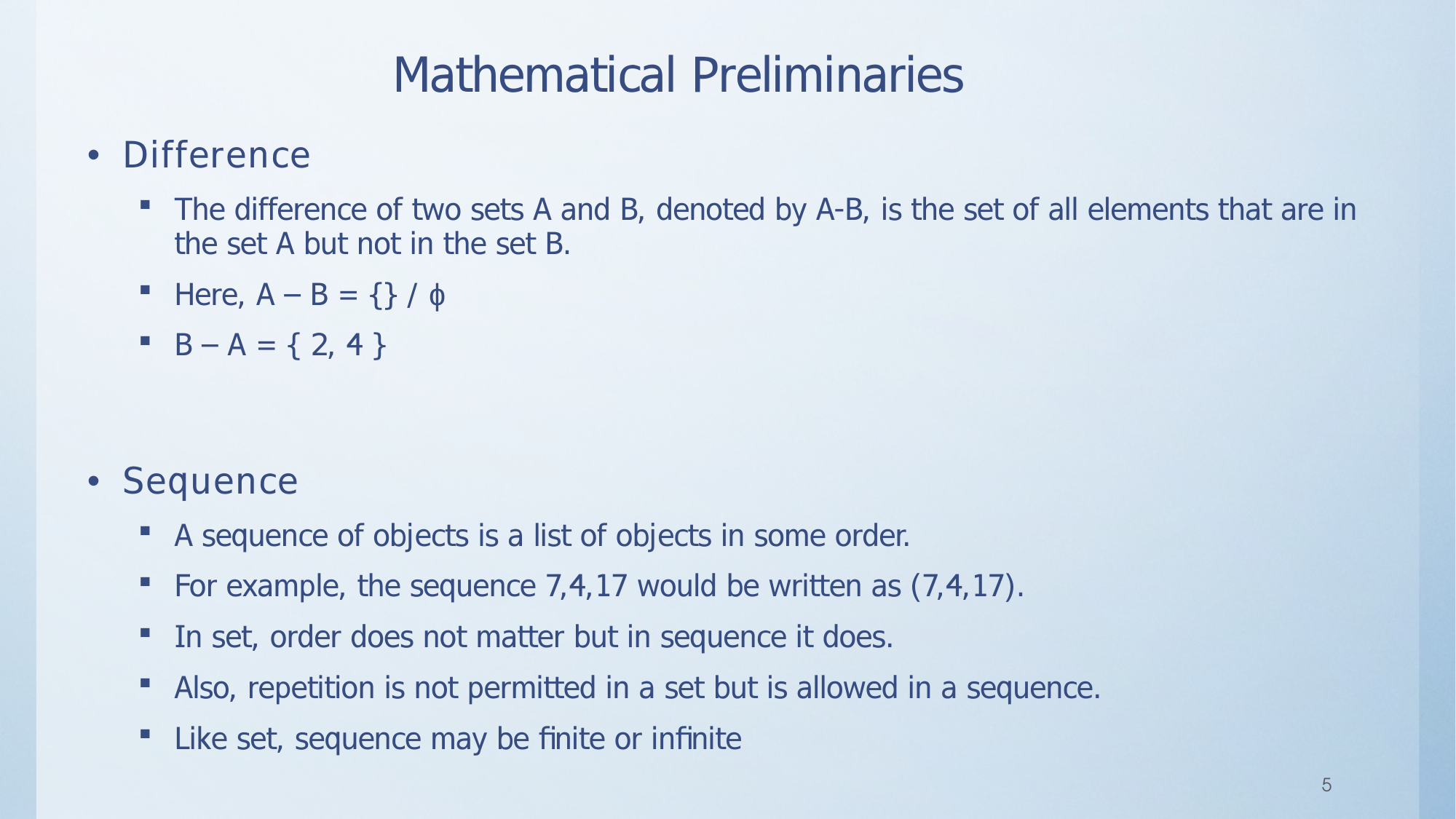

# Mathematical Preliminaries
Difference
The difference of two sets A and B, denoted by A-B, is the set of all elements that are in the set A but not in the set B.
Here, A – B = {} / ɸ
B – A = { 2, 4 }

Sequence
A sequence of objects is a list of objects in some order.
For example, the sequence 7,4,17 would be written as (7,4,17).
In set, order does not matter but in sequence it does.
Also, repetition is not permitted in a set but is allowed in a sequence.
Like set, sequence may be finite or infinite
5